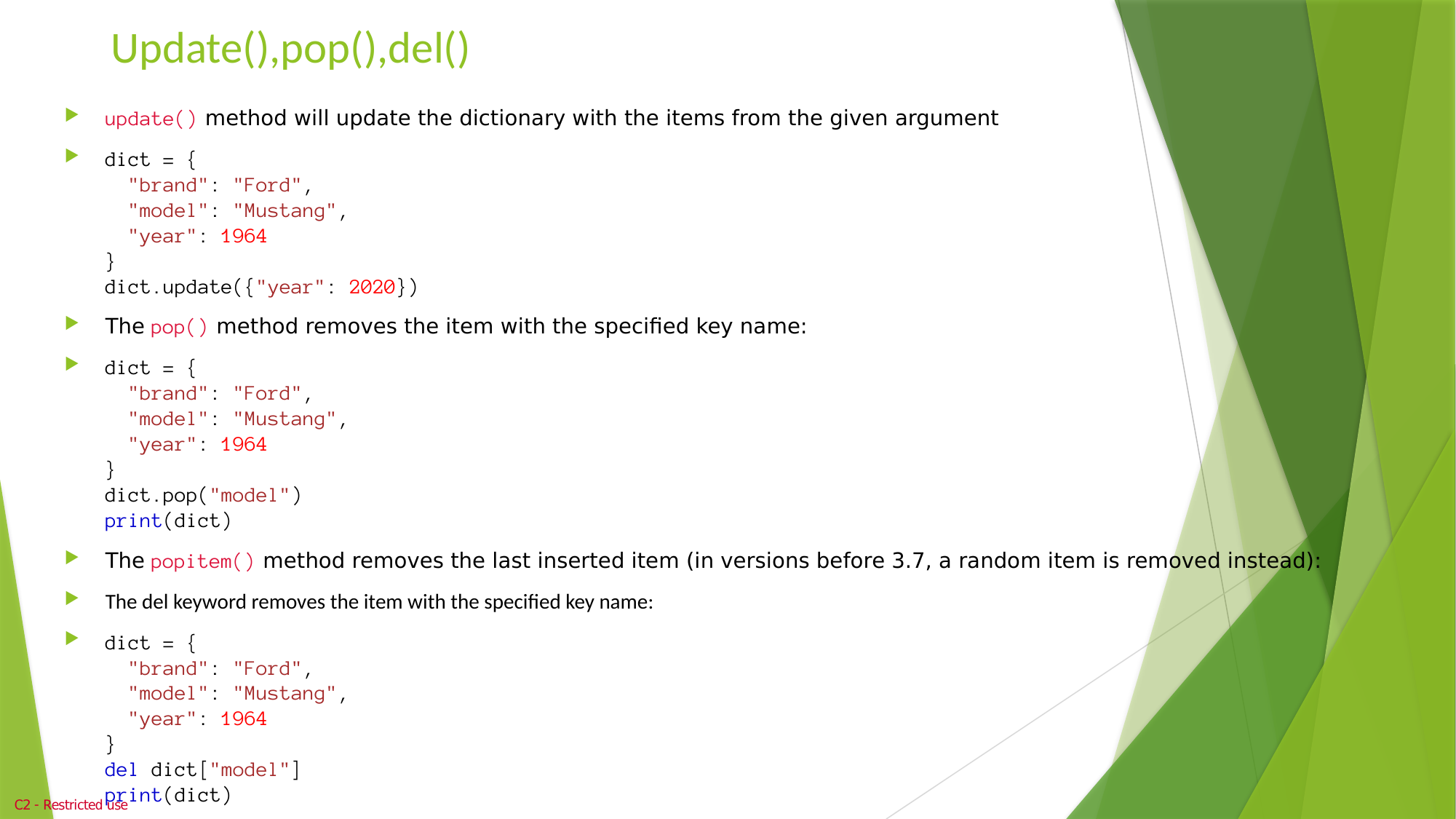

# Update(),pop(),del()
update() method will update the dictionary with the items from the given argument
dict = {
  "brand": "Ford",
  "model": "Mustang",
  "year": 1964
}
dict.update({"year": 2020})
The pop() method removes the item with the specified key name:
dict = {
  "brand": "Ford",
  "model": "Mustang",
  "year": 1964
}
dict.pop("model")
print(dict)
The popitem() method removes the last inserted item (in versions before 3.7, a random item is removed instead):
The del keyword removes the item with the specified key name:
dict = {
  "brand": "Ford",
  "model": "Mustang",
  "year": 1964
}
del dict["model"]
print(dict)